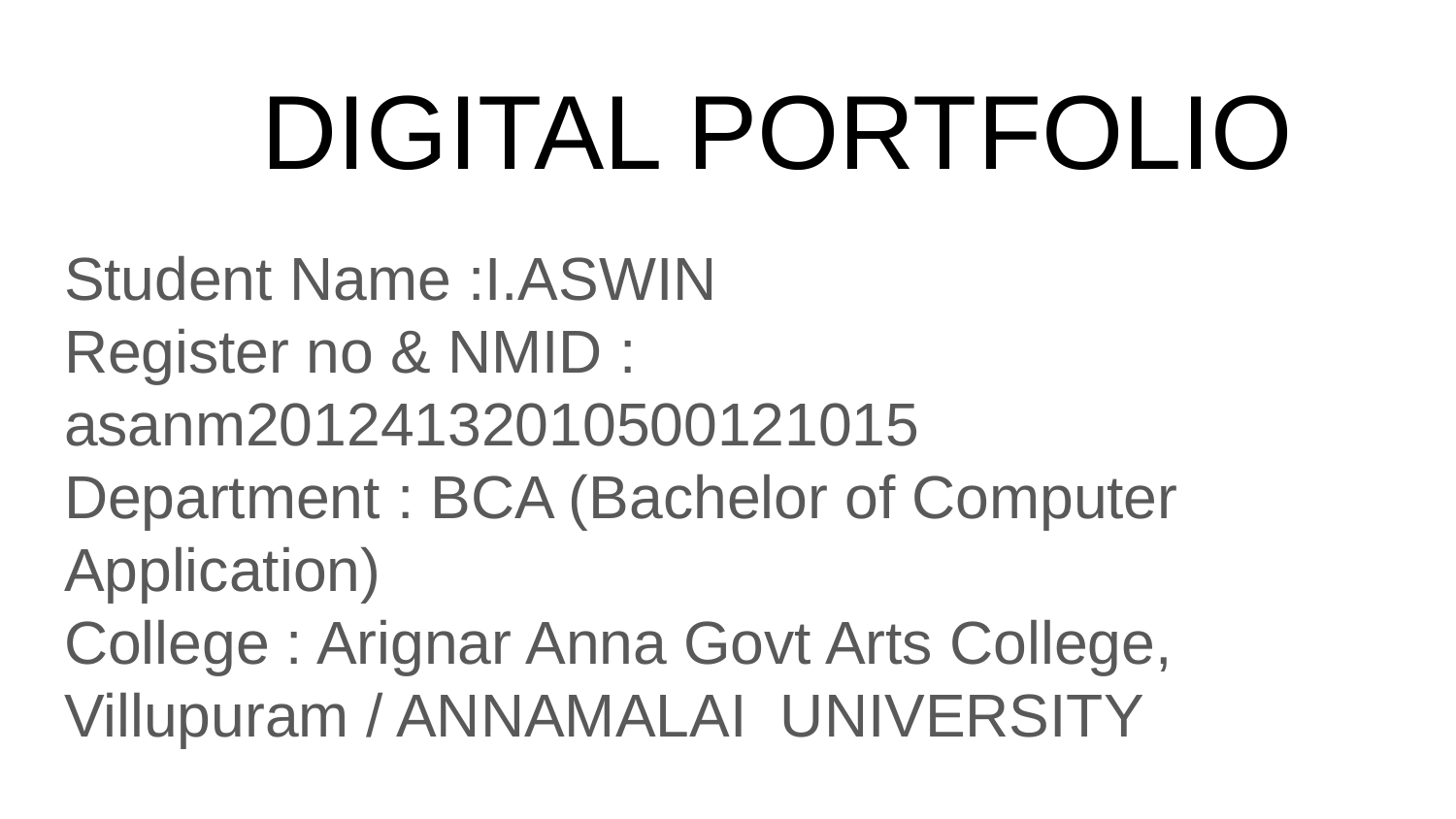

# DIGITAL PORTFOLIO
Student Name :I.ASWIN
Register no & NMID : asanm20124132010500121015
Department : BCA (Bachelor of Computer Application)
College : Arignar Anna Govt Arts College, Villupuram / ANNAMALAI  UNIVERSITY